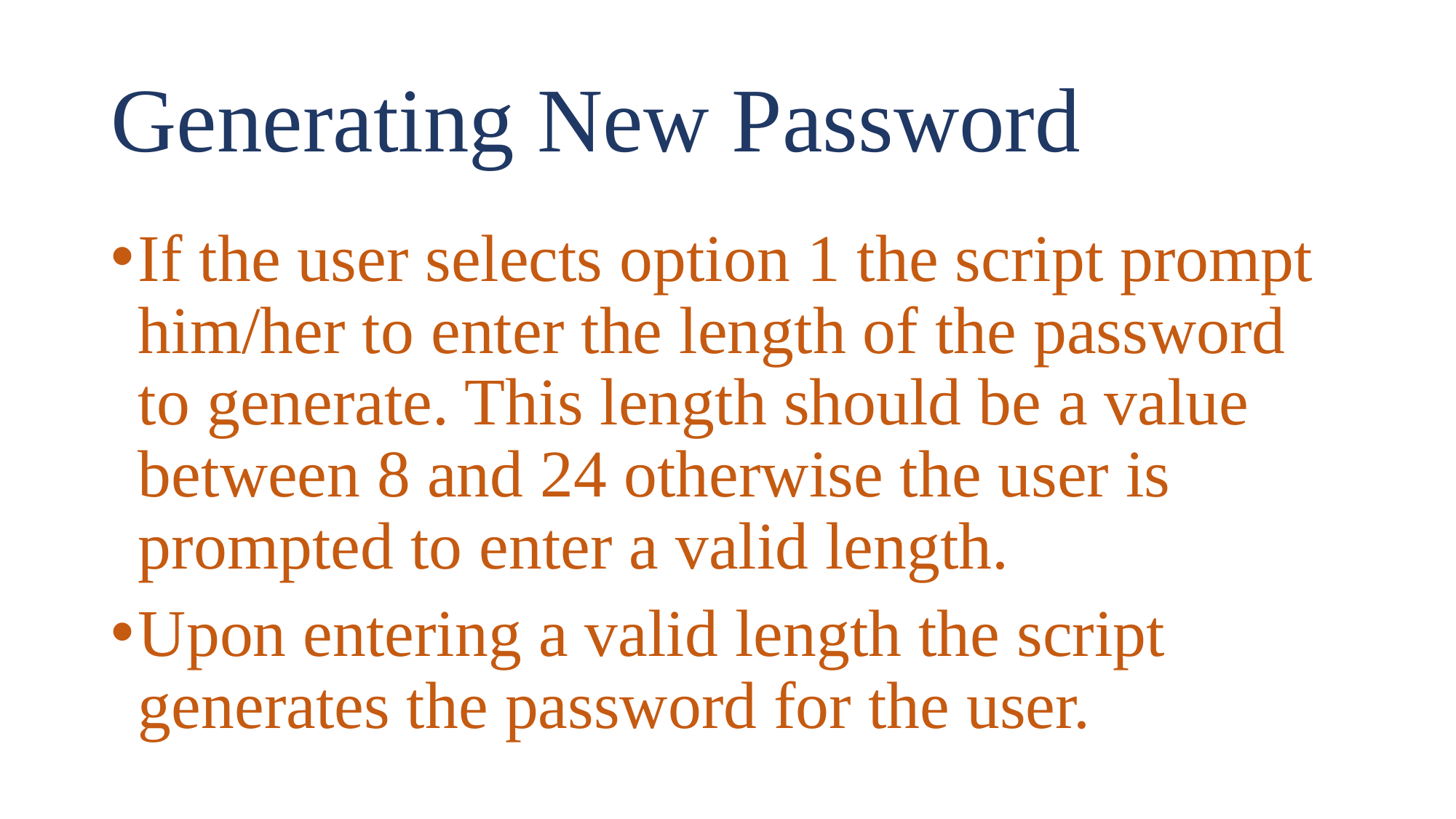

# Generating New Password
If the user selects option 1 the script prompt him/her to enter the length of the password to generate. This length should be a value between 8 and 24 otherwise the user is prompted to enter a valid length.
Upon entering a valid length the script generates the password for the user.